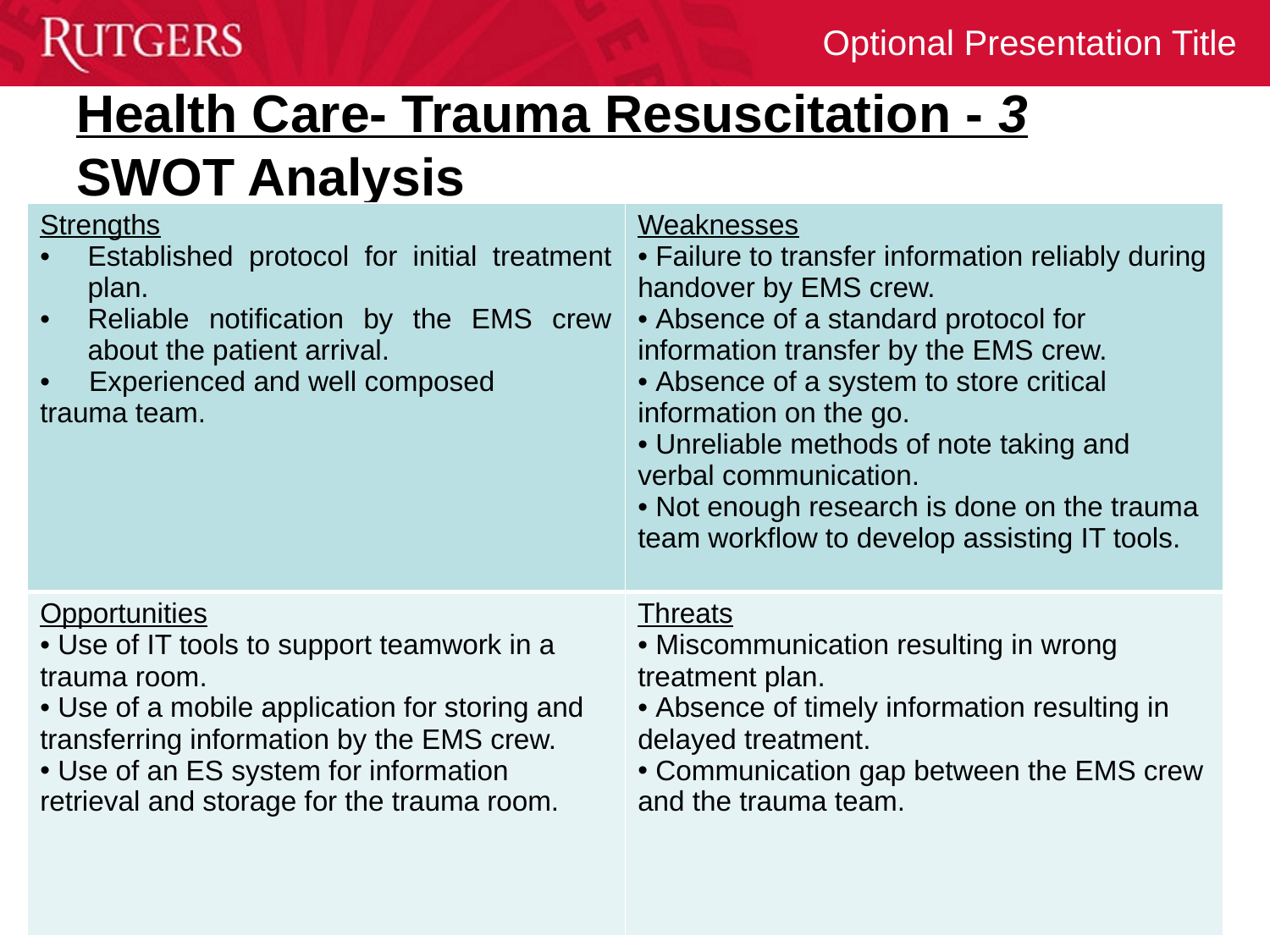

# Health Care- Trauma Resuscitation - 3 SWOT Analysis
| Strengths Established protocol for initial treatment plan. Reliable notification by the EMS crew about the patient arrival. Experienced and well composed trauma team. | Weaknesses Failure to transfer information reliably during handover by EMS crew. Absence of a standard protocol for information transfer by the EMS crew. Absence of a system to store critical information on the go. Unreliable methods of note taking and verbal communication. Not enough research is done on the trauma team workflow to develop assisting IT tools. |
| --- | --- |
| Opportunities Use of IT tools to support teamwork in a trauma room. Use of a mobile application for storing and transferring information by the EMS crew. Use of an ES system for information retrieval and storage for the trauma room. | Threats Miscommunication resulting in wrong treatment plan. Absence of timely information resulting in delayed treatment. Communication gap between the EMS crew and the trauma team. |

10